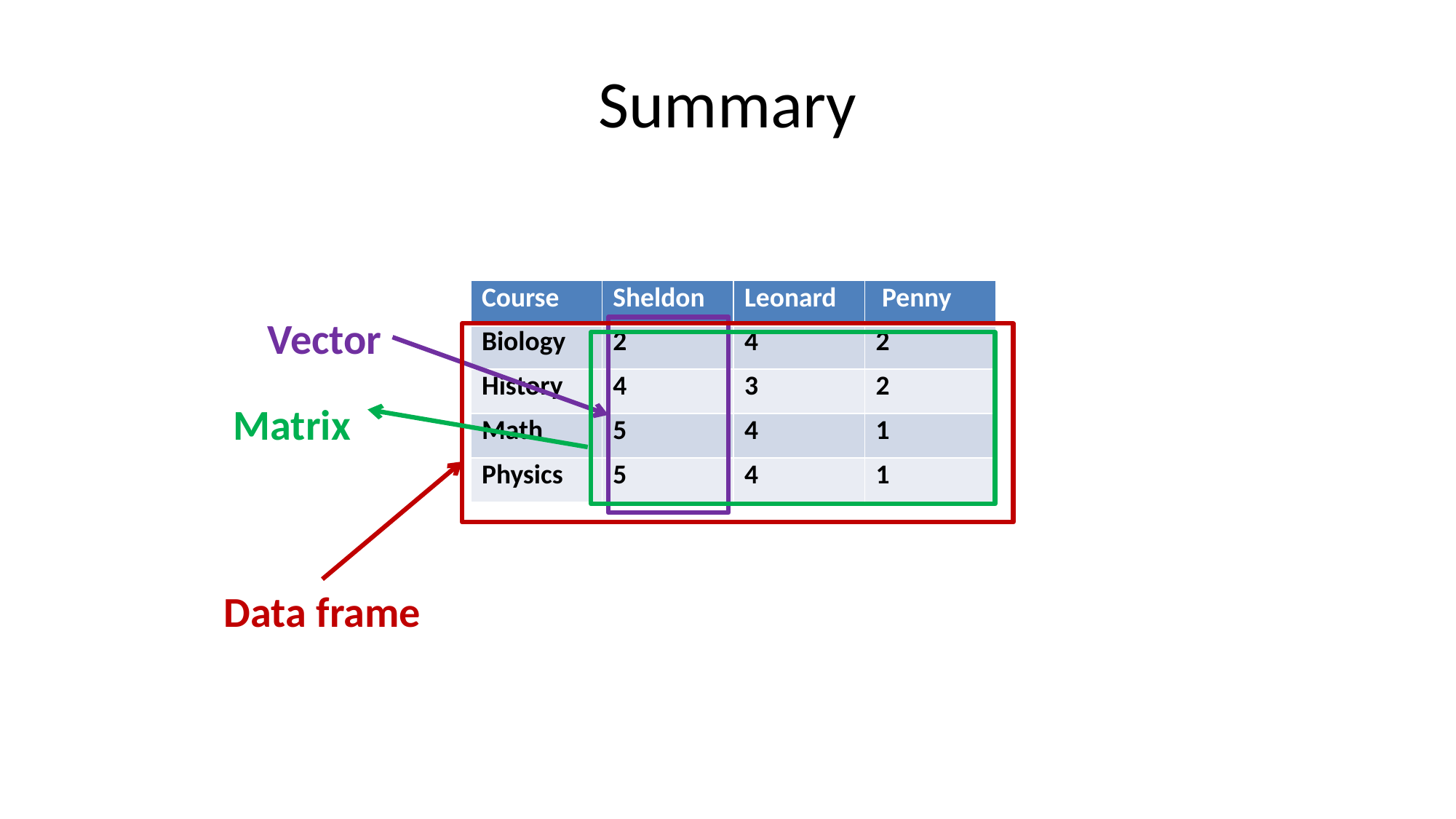

# Summary
| Course | Sheldon | Leonard | Penny |
| --- | --- | --- | --- |
| Biology | 2 | 4 | 2 |
| History | 4 | 3 | 2 |
| Math | 5 | 4 | 1 |
| Physics | 5 | 4 | 1 |
Vector

Data frame

Matrix